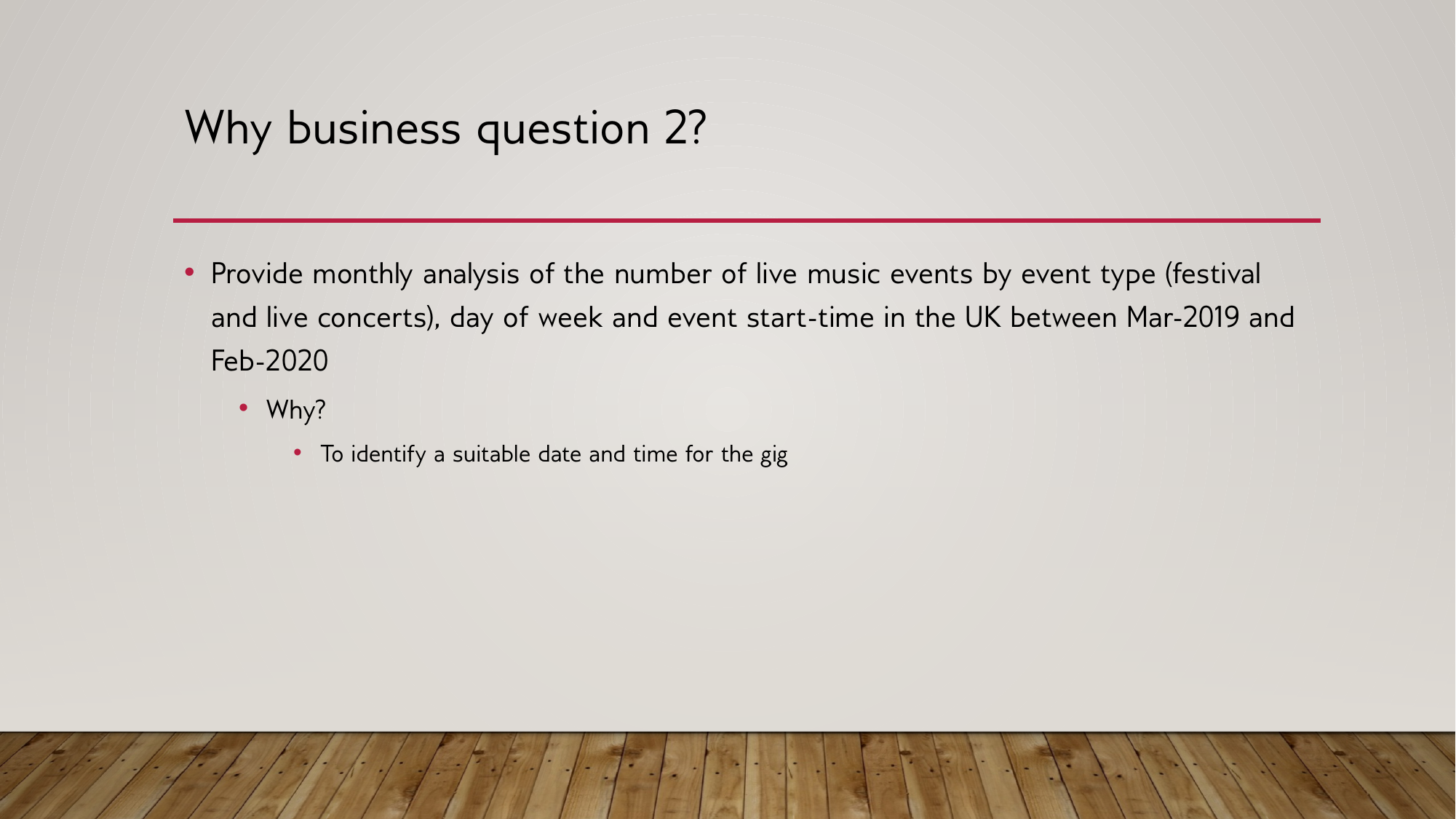

# Why business question 2?
Provide monthly analysis of the number of live music events by event type (festival and live concerts), day of week and event start-time in the UK between Mar-2019 and Feb-2020
Why?
To identify a suitable date and time for the gig